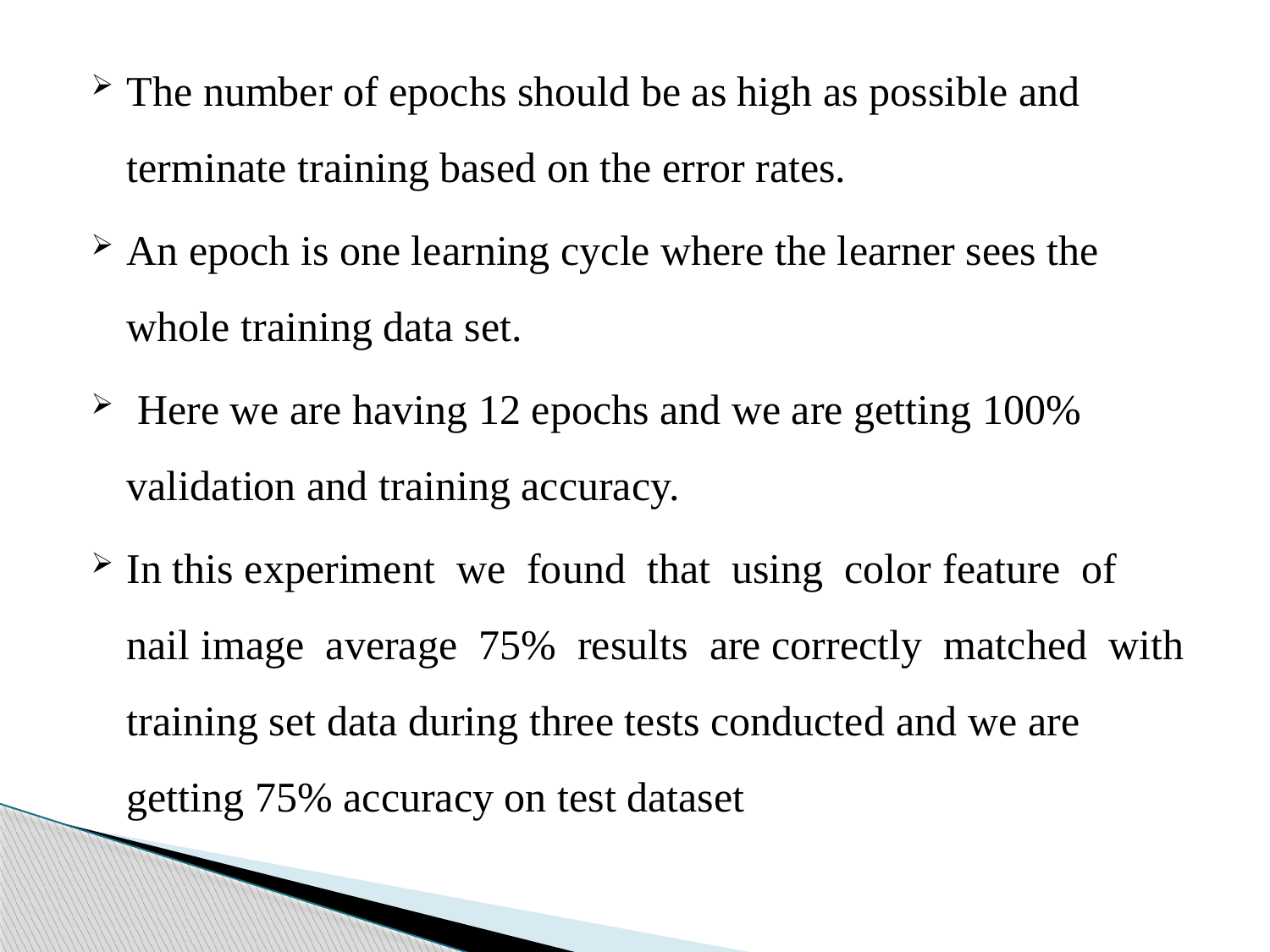

The number of epochs should be as high as possible and terminate training based on the error rates.
An epoch is one learning cycle where the learner sees the whole training data set.
 Here we are having 12 epochs and we are getting 100% validation and training accuracy.
In this experiment  we  found  that  using  color feature  of  nail image  average  75%  results  are correctly  matched  with training set data during three tests conducted and we are getting 75% accuracy on test dataset